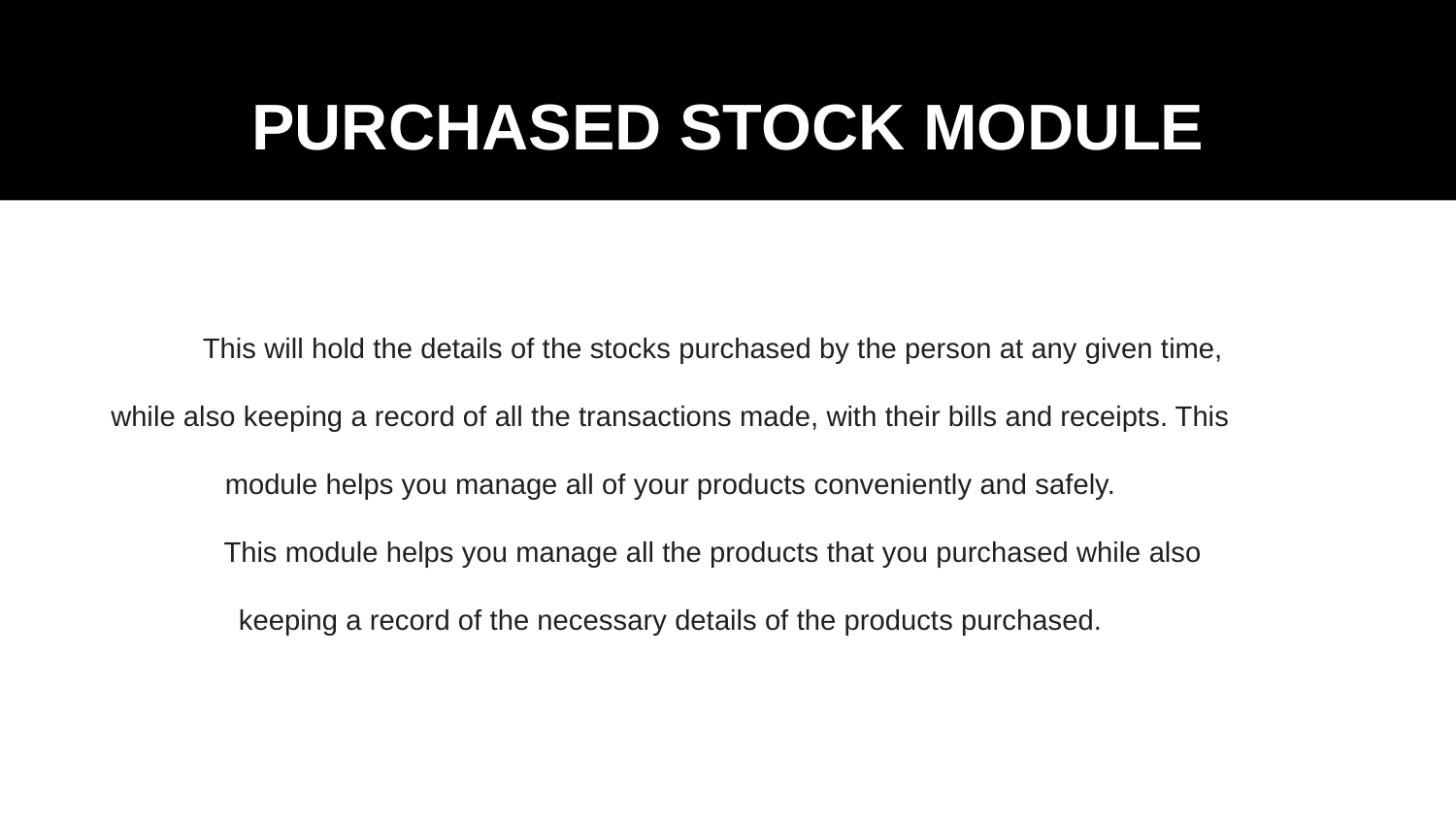

# PURCHASED STOCK MODULE
This will hold the details of the stocks purchased by the person at any given time, while also keeping a record of all the transactions made, with their bills and receipts. This module helps you manage all of your products conveniently and safely.
This module helps you manage all the products that you purchased while also keeping a record of the necessary details of the products purchased.